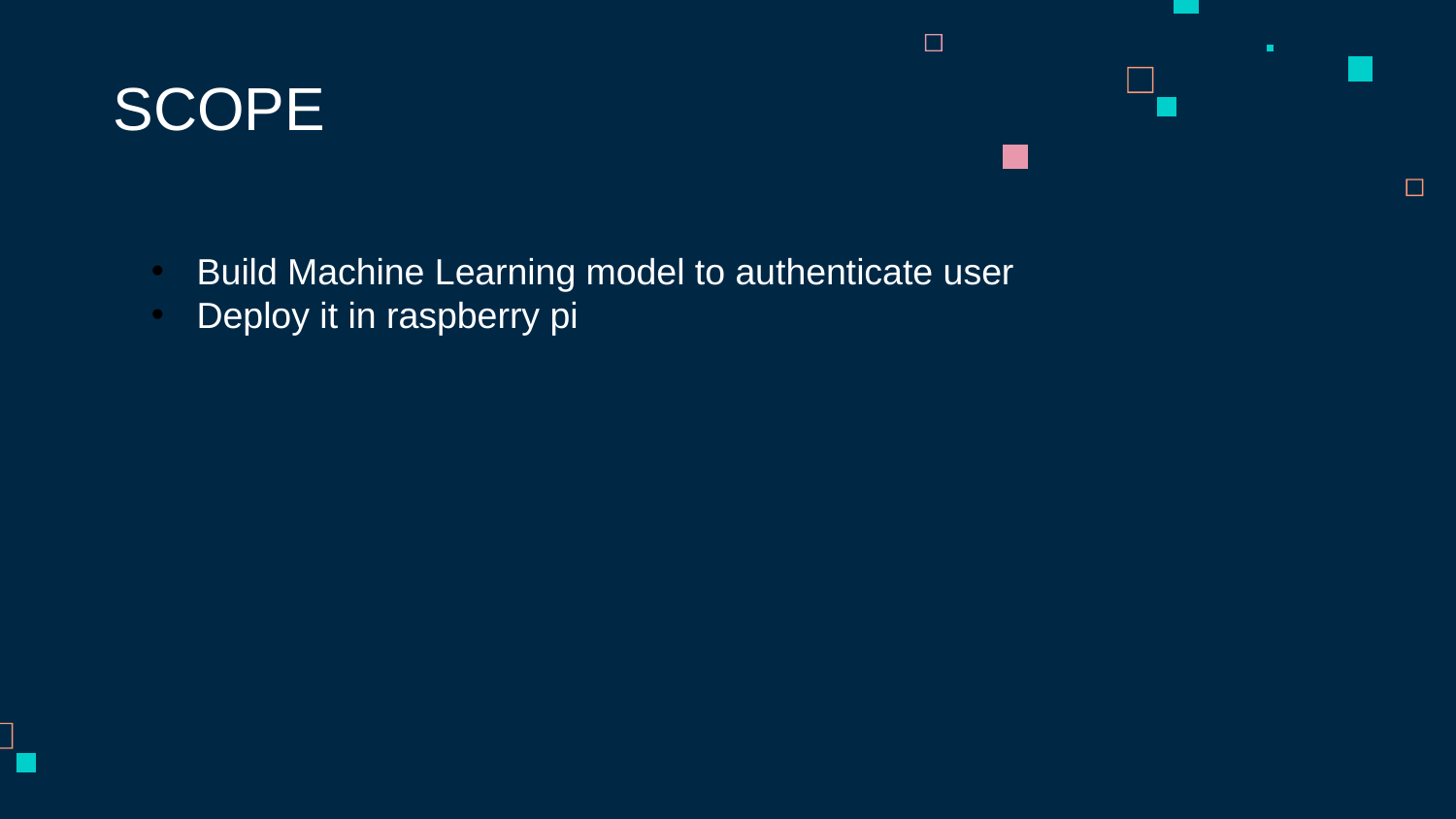

# SCOPE
Build Machine Learning model to authenticate user
Deploy it in raspberry pi